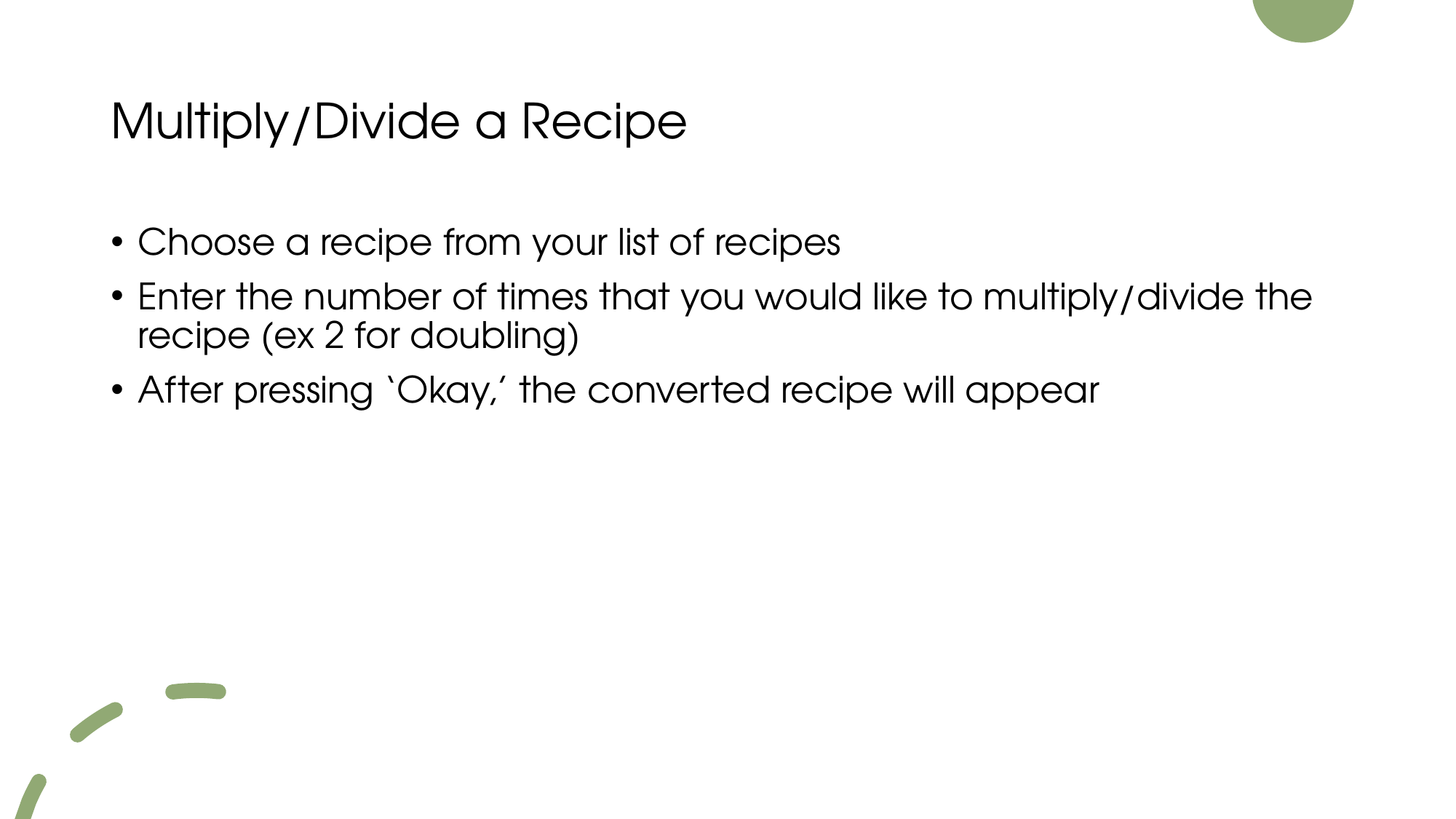

# Multiply/Divide a Recipe
Choose a recipe from your list of recipes
Enter the number of times that you would like to multiply/divide the recipe (ex 2 for doubling)
After pressing ‘Okay,’ the converted recipe will appear